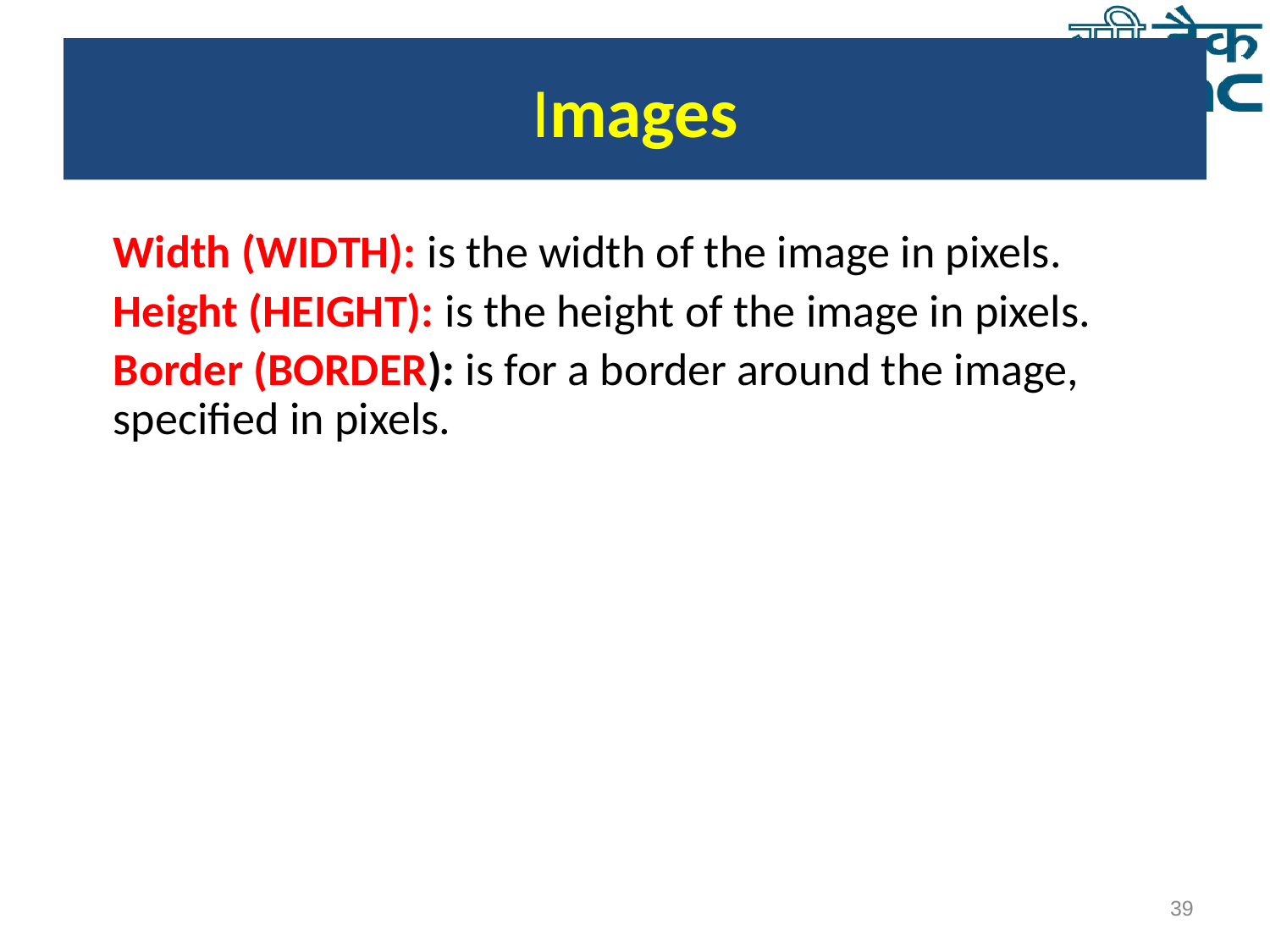

# Images
Width (WIDTH): is the width of the image in pixels.
Height (HEIGHT): is the height of the image in pixels.
Border (BORDER): is for a border around the image, specified in pixels.
39